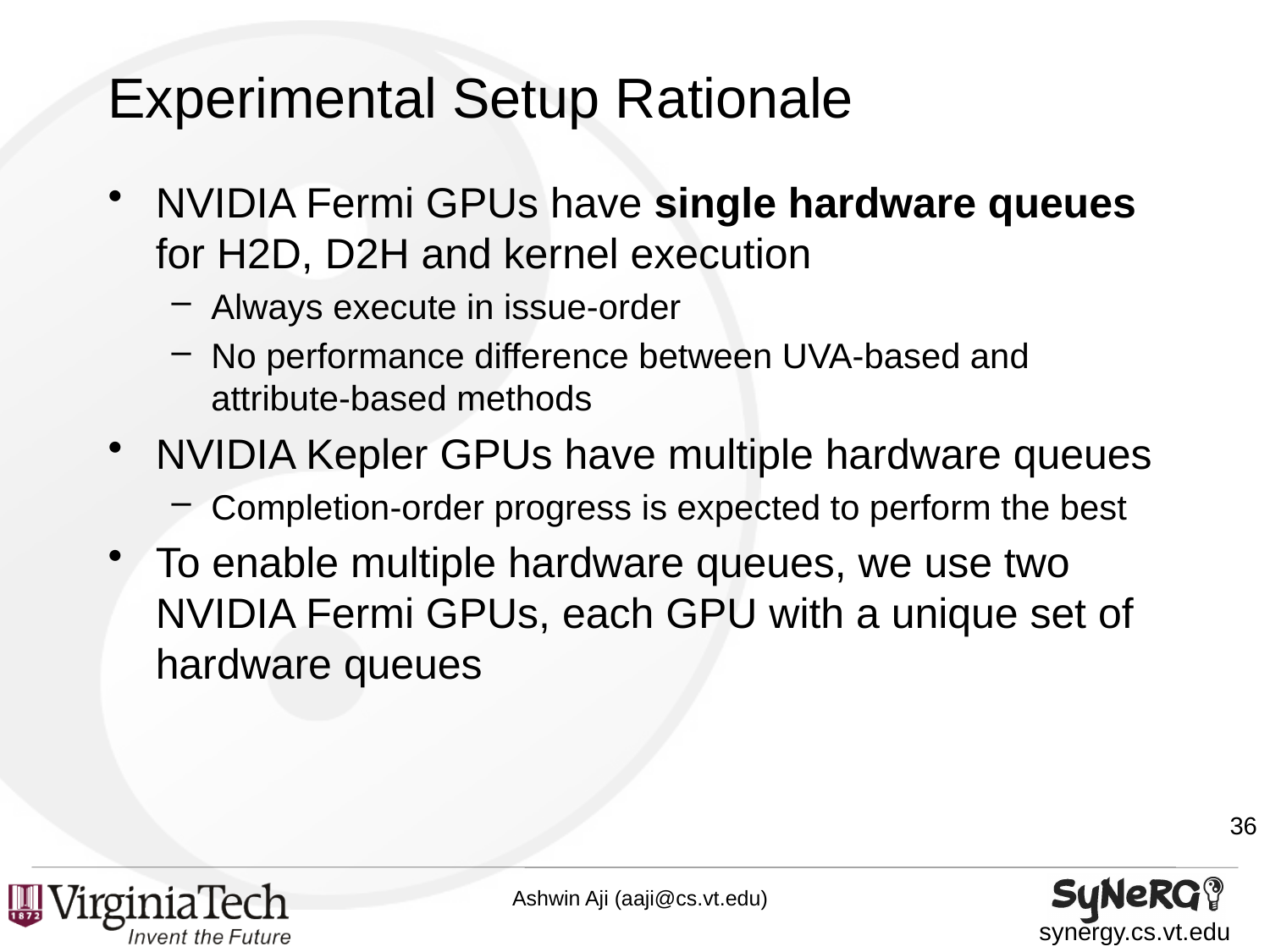

# Experimental Setup Rationale
NVIDIA Fermi GPUs have single hardware queues for H2D, D2H and kernel execution
Always execute in issue-order
No performance difference between UVA-based and attribute-based methods
NVIDIA Kepler GPUs have multiple hardware queues
Completion-order progress is expected to perform the best
To enable multiple hardware queues, we use two NVIDIA Fermi GPUs, each GPU with a unique set of hardware queues
36
Ashwin Aji (aaji@cs.vt.edu)